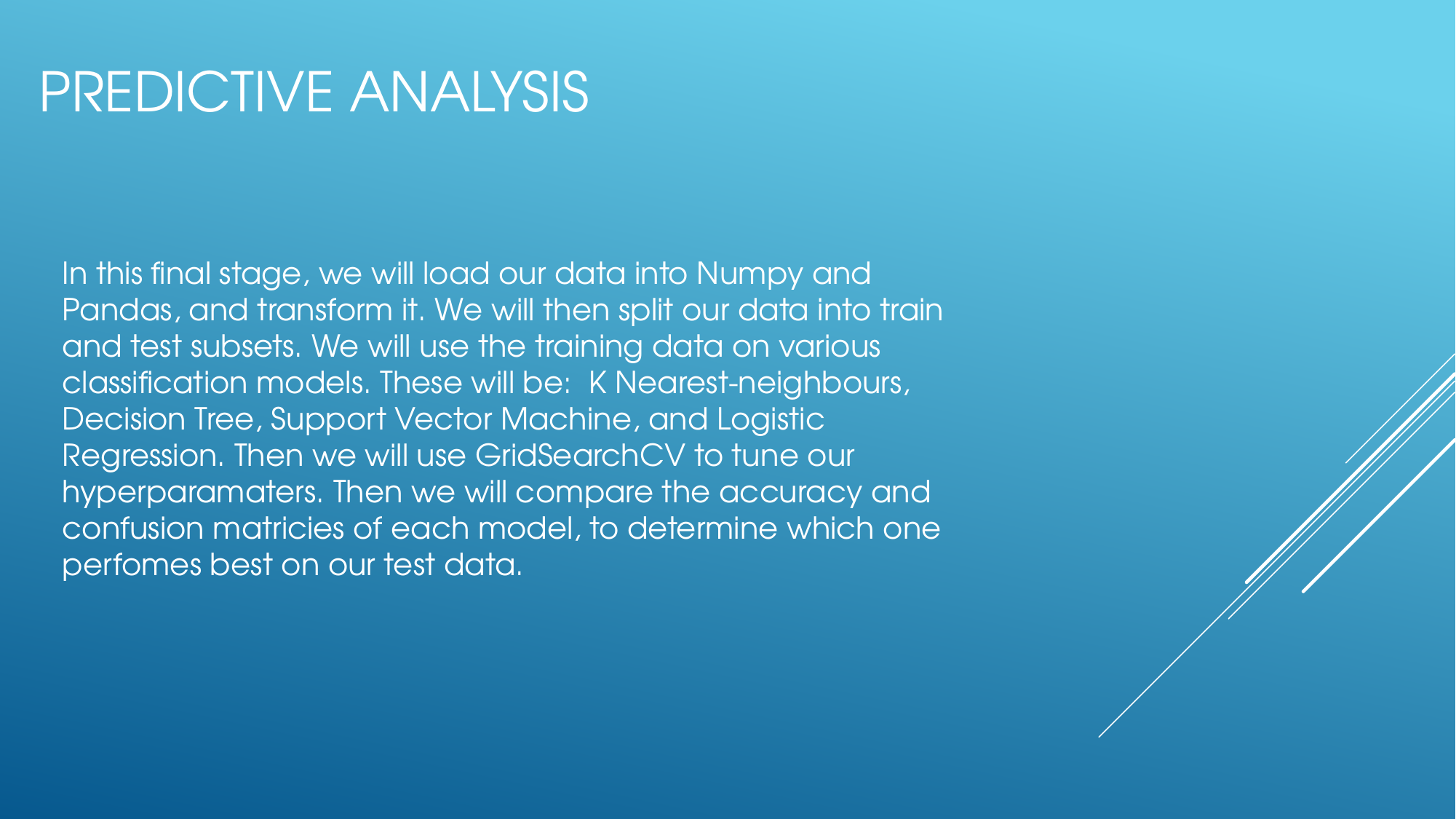

# Predictive analysis
In this final stage, we will load our data into Numpy and Pandas, and transform it. We will then split our data into train and test subsets. We will use the training data on various classification models. These will be:  K Nearest-neighbours, Decision Tree, Support Vector Machine, and Logistic Regression. Then we will use GridSearchCV to tune our hyperparamaters. Then we will compare the accuracy and confusion matricies of each model, to determine which one perfomes best on our test data.